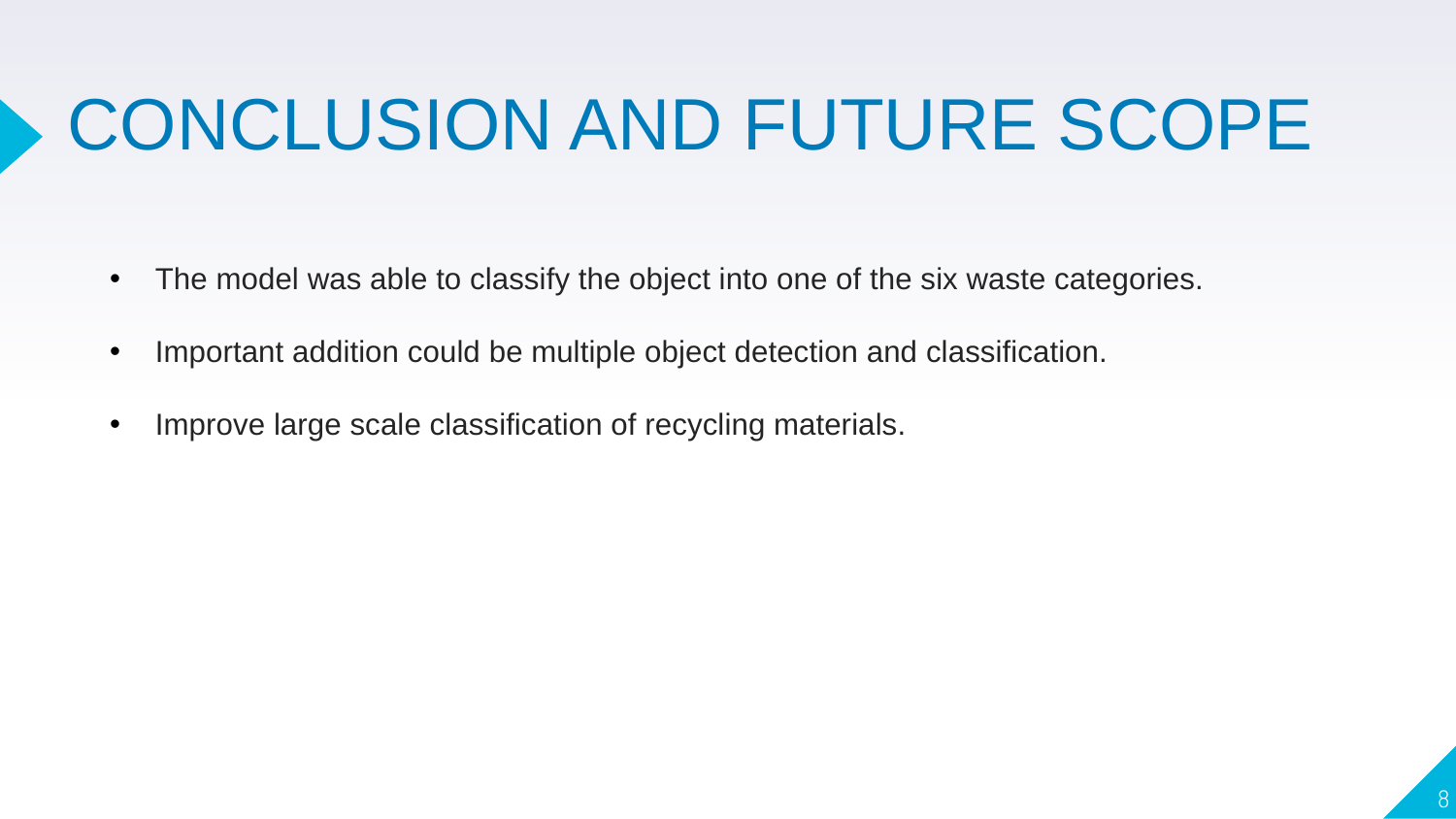

CONCLUSION AND FUTURE SCOPE

The model was able to classify the object into one of the six waste categories.
Important addition could be multiple object detection and classification.
Improve large scale classification of recycling materials.
8